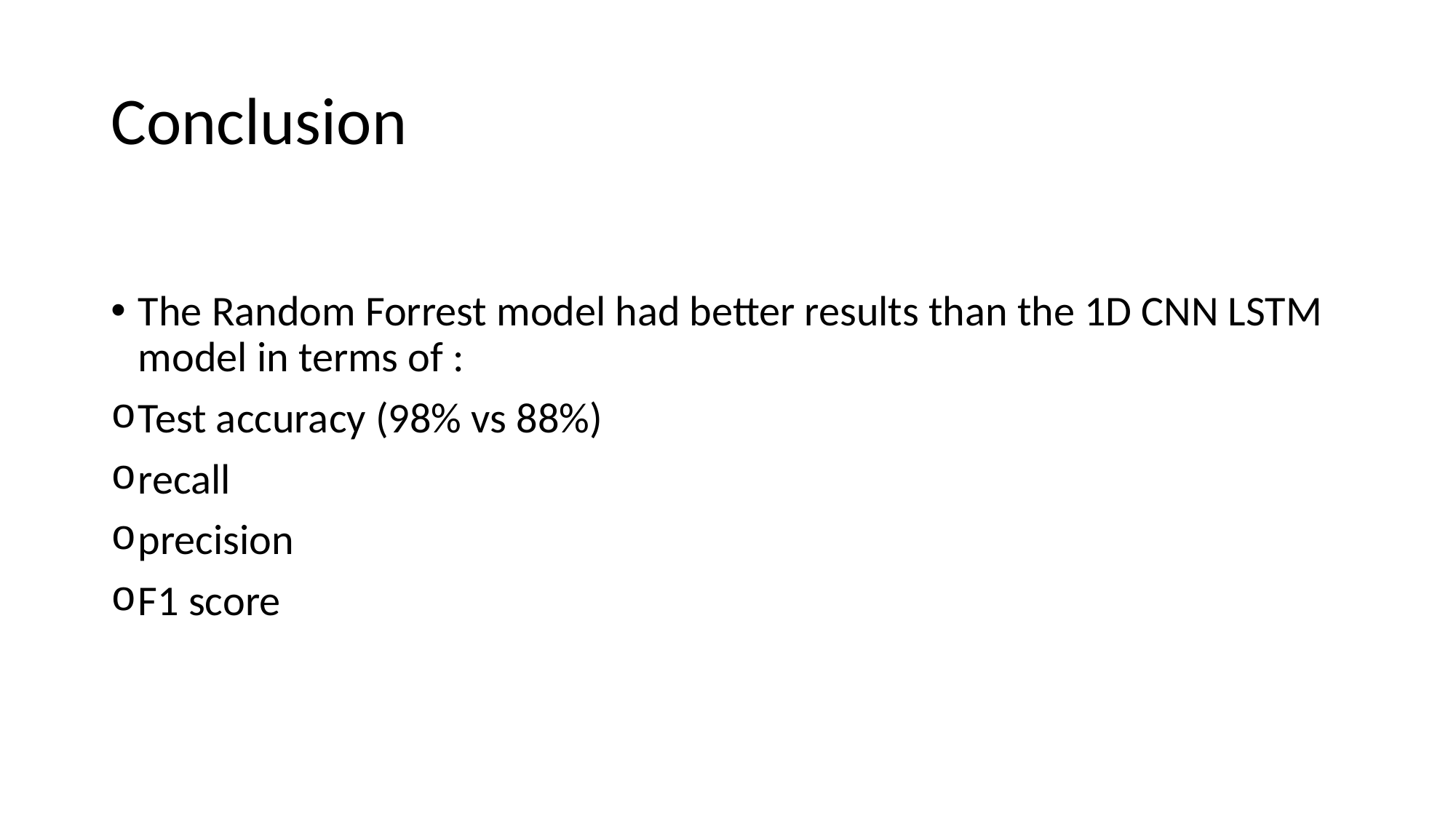

# Conclusion

The Random Forrest model had better results than the 1D CNN LSTM model in terms of :
Test accuracy (98% vs 88%)
recall
precision
F1 score